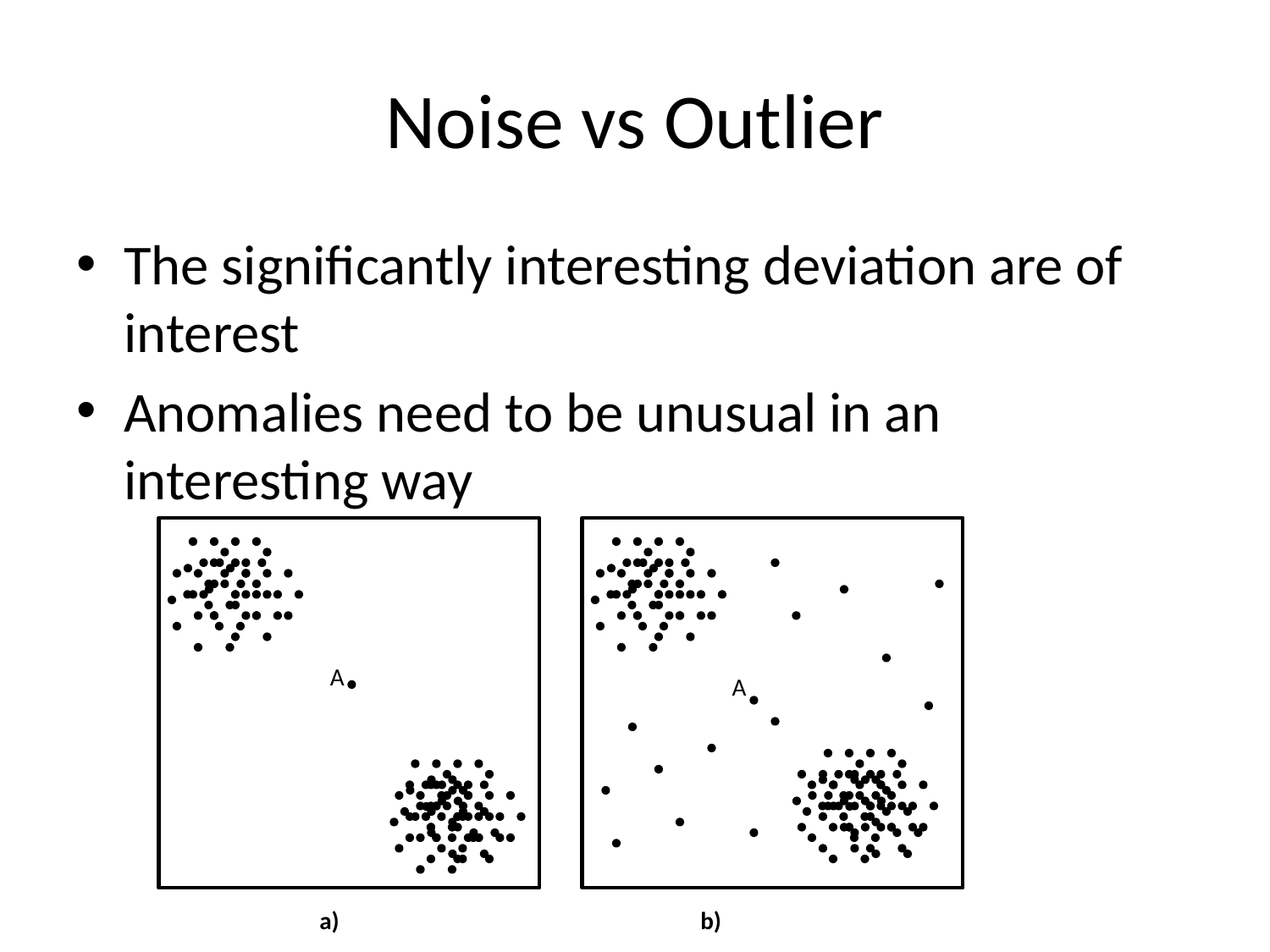

# Noise vs Outlier
The significantly interesting deviation are of interest
Anomalies need to be unusual in an interesting way

A

A

a)
b)